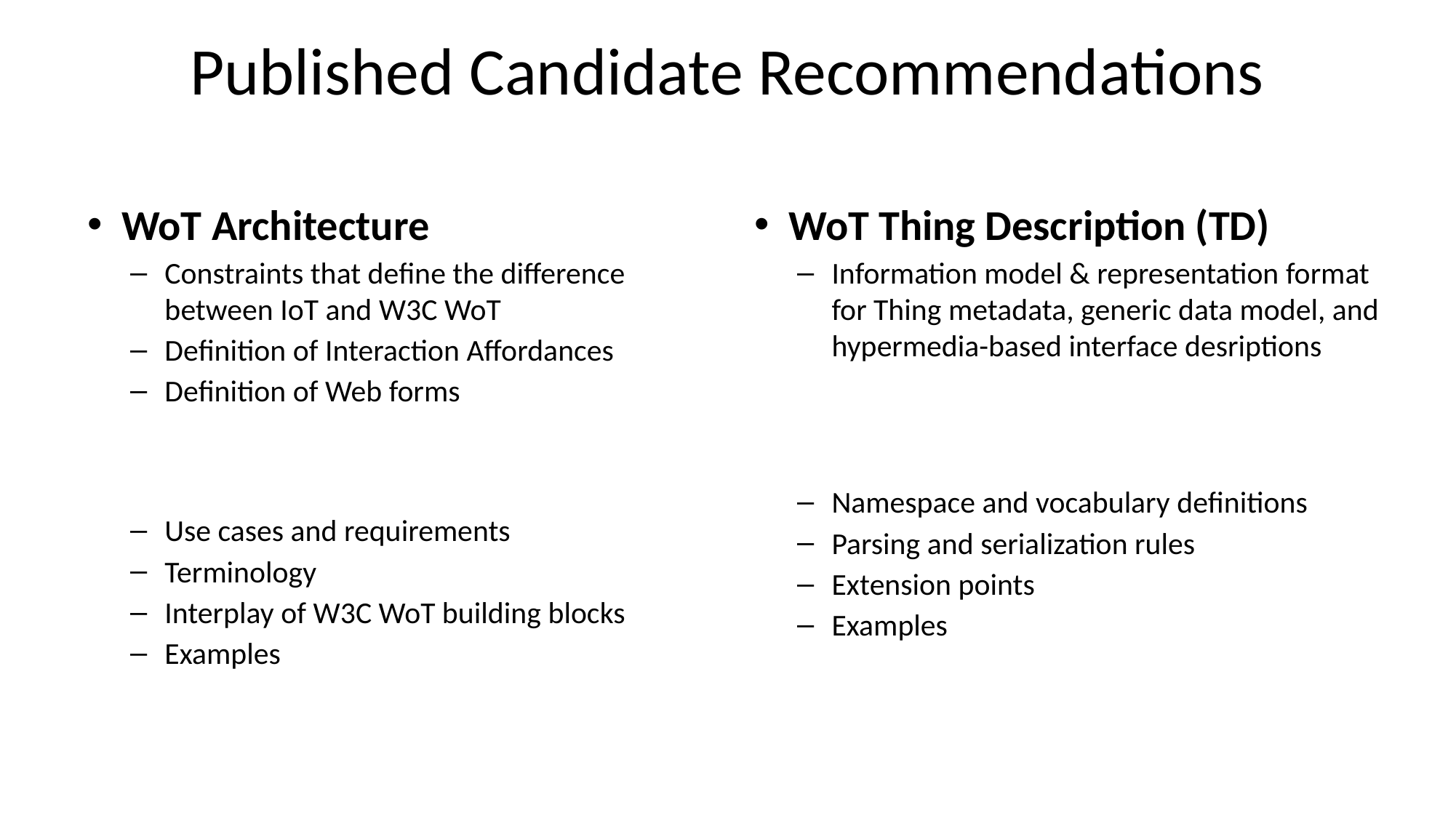

# Published Candidate Recommendations
WoT Architecture
Constraints that define the difference between IoT and W3C WoT
Definition of Interaction Affordances
Definition of Web forms

Use cases and requirements
Terminology
Interplay of W3C WoT building blocks
Examples
WoT Thing Description (TD)
Information model & representation format for Thing metadata, generic data model, and hypermedia-based interface desriptions

Namespace and vocabulary definitions
Parsing and serialization rules
Extension points
Examples